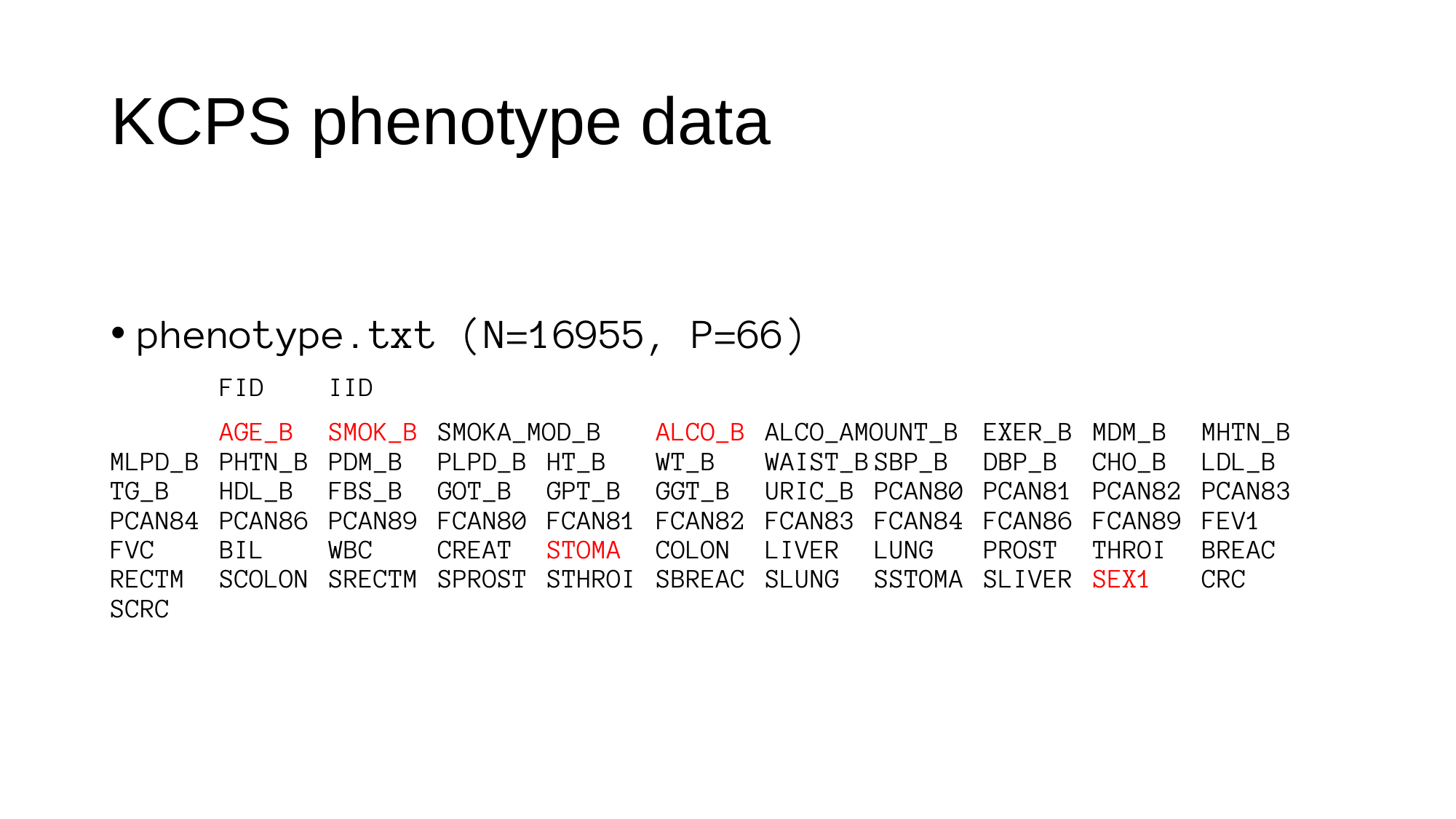

# KCPS phenotype data

phenotype.txt (N=16955, P=66)
	FID	IID
	AGE_B	SMOK_B	SMOKA_MOD_B	ALCO_B	ALCO_AMOUNT_B	EXER_B	MDM_B	MHTN_B	MLPD_B	PHTN_B	PDM_B	PLPD_B	HT_B	WT_B	WAIST_B	SBP_B	DBP_B	CHO_B	LDL_B	TG_B	HDL_B	FBS_B	GOT_B	GPT_B	GGT_B	URIC_B	PCAN80	PCAN81	PCAN82	PCAN83	PCAN84	PCAN86	PCAN89	FCAN80	FCAN81	FCAN82	FCAN83	FCAN84	FCAN86	FCAN89	FEV1	FVC	BIL	WBC	CREAT	STOMA	COLON	LIVER	LUNG	PROST	THROI	BREAC	RECTM	SCOLON	SRECTM	SPROST	STHROI	SBREAC	SLUNG	SSTOMA	SLIVER	SEX1	CRC	SCRC